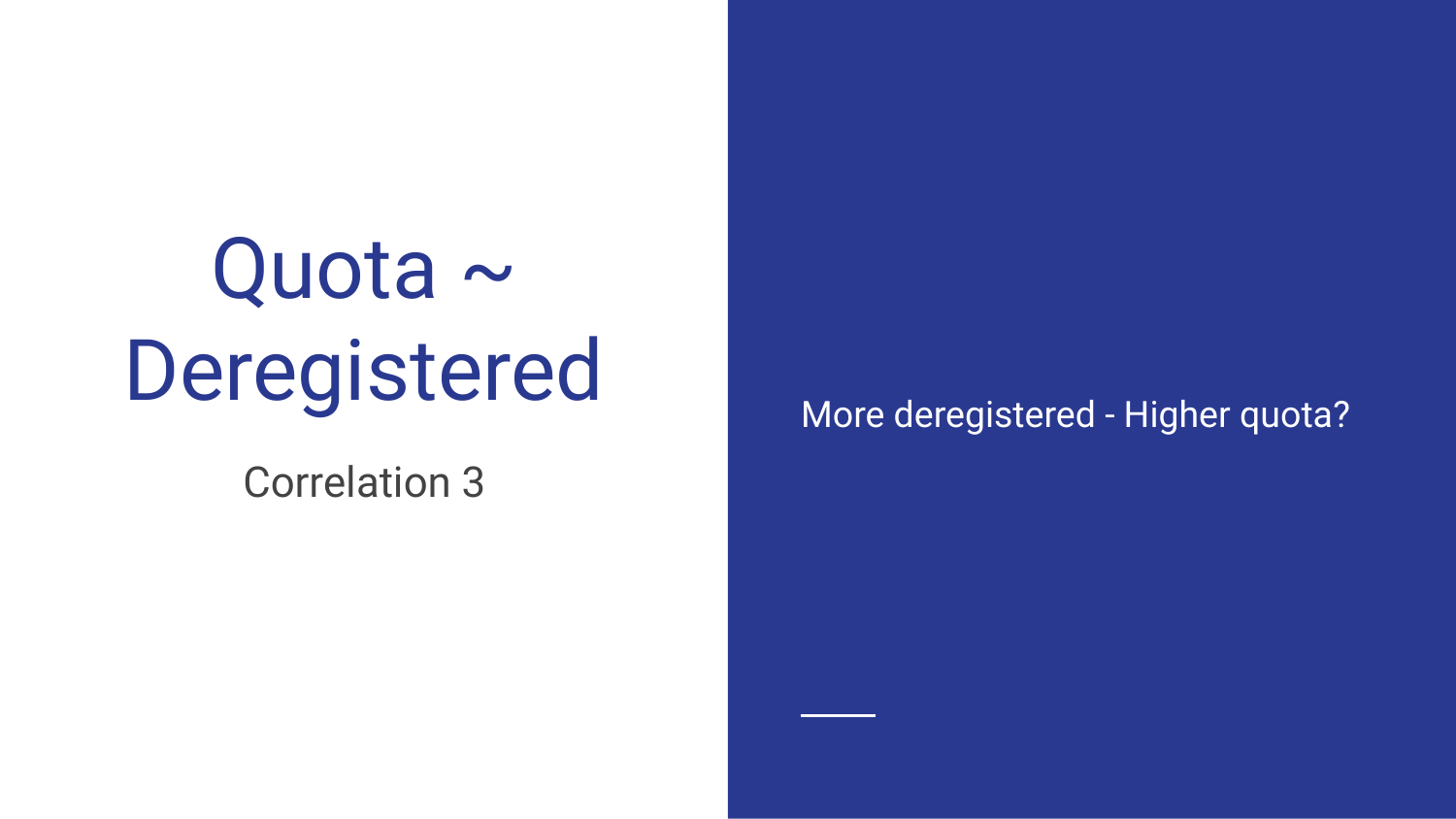

More deregistered - Higher quota?
# Quota ~ Deregistered
Correlation 3